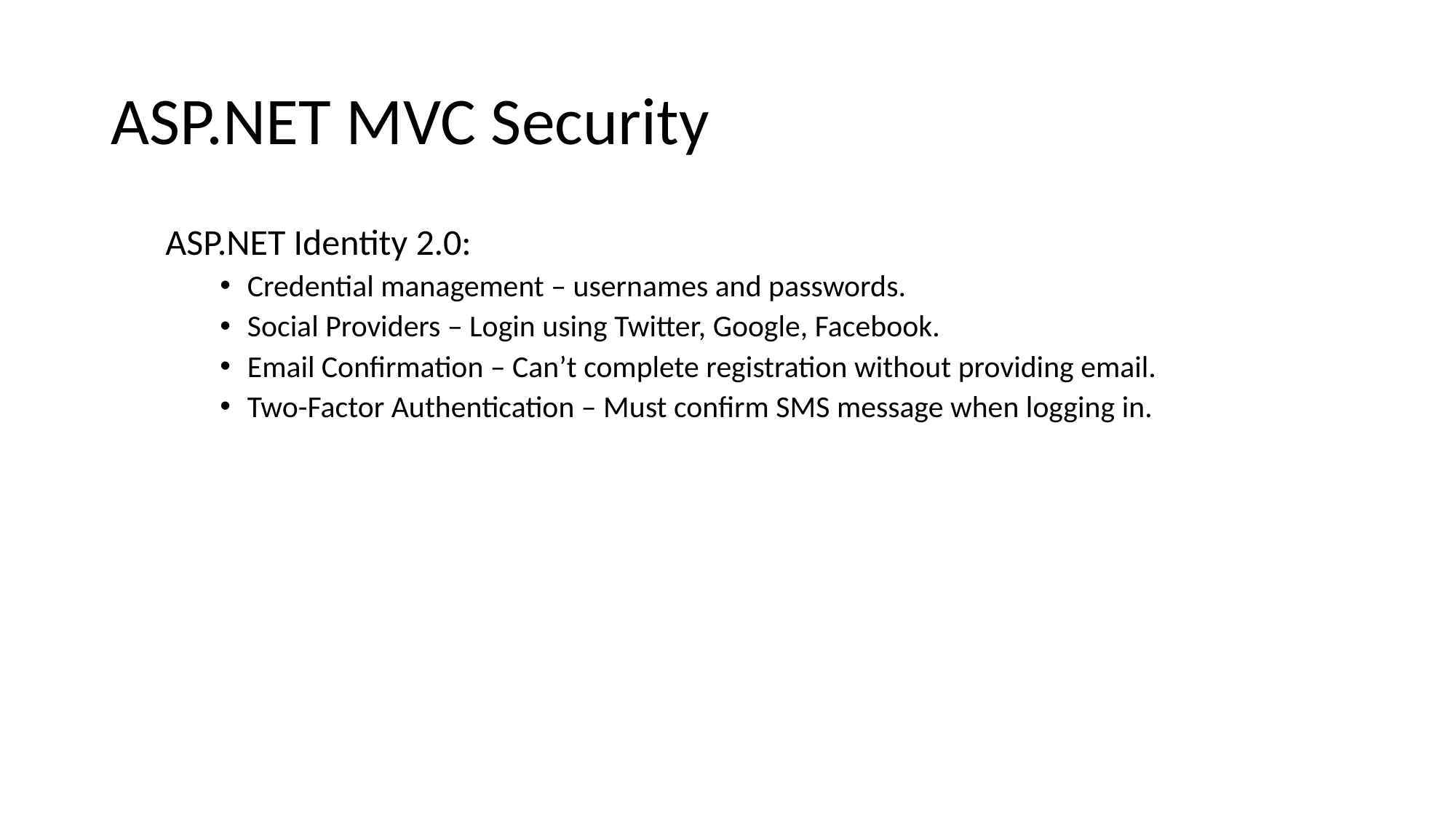

# ASP.NET MVC Security
ASP.NET Identity 2.0:
Credential management – usernames and passwords.
Social Providers – Login using Twitter, Google, Facebook.
Email Confirmation – Can’t complete registration without providing email.
Two-Factor Authentication – Must confirm SMS message when logging in.